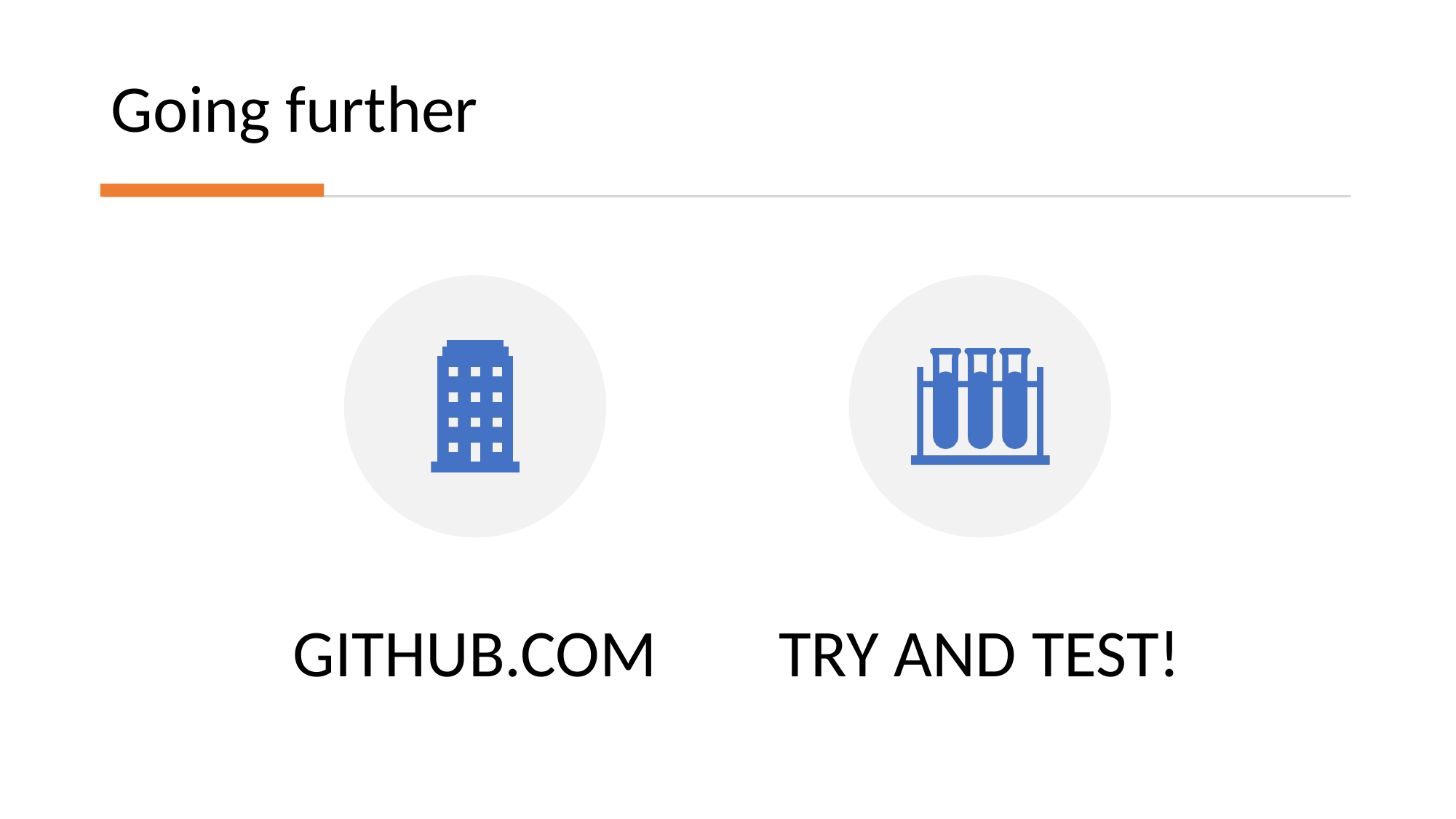

# Going further

Github.com
Try and test!